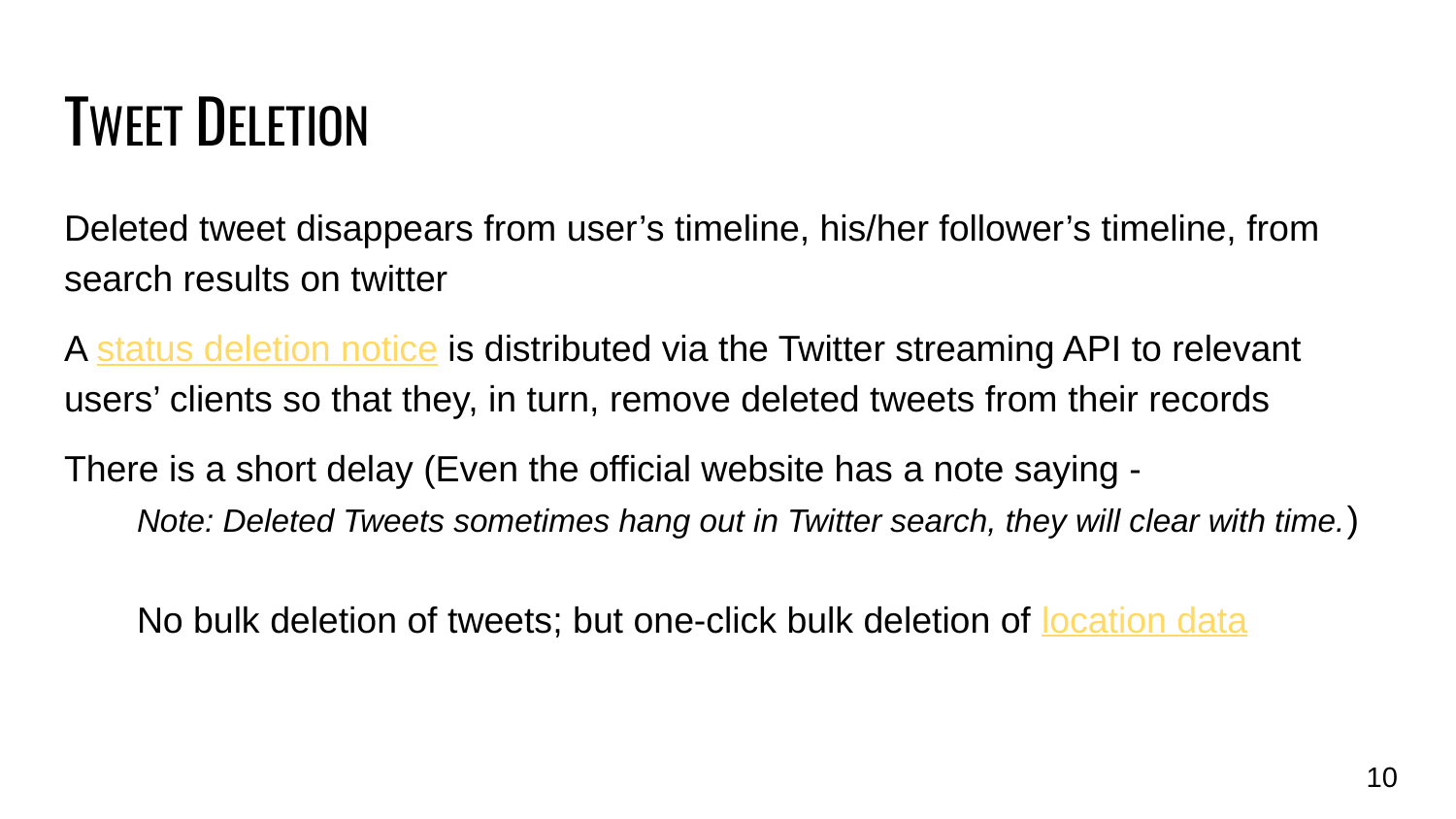

# TWEET DELETION
Deleted tweet disappears from user’s timeline, his/her follower’s timeline, from search results on twitter
A status deletion notice is distributed via the Twitter streaming API to relevant users’ clients so that they, in turn, remove deleted tweets from their records
There is a short delay (Even the official website has a note saying -
Note: Deleted Tweets sometimes hang out in Twitter search, they will clear with time.)

No bulk deletion of tweets; but one-click bulk deletion of location data
10